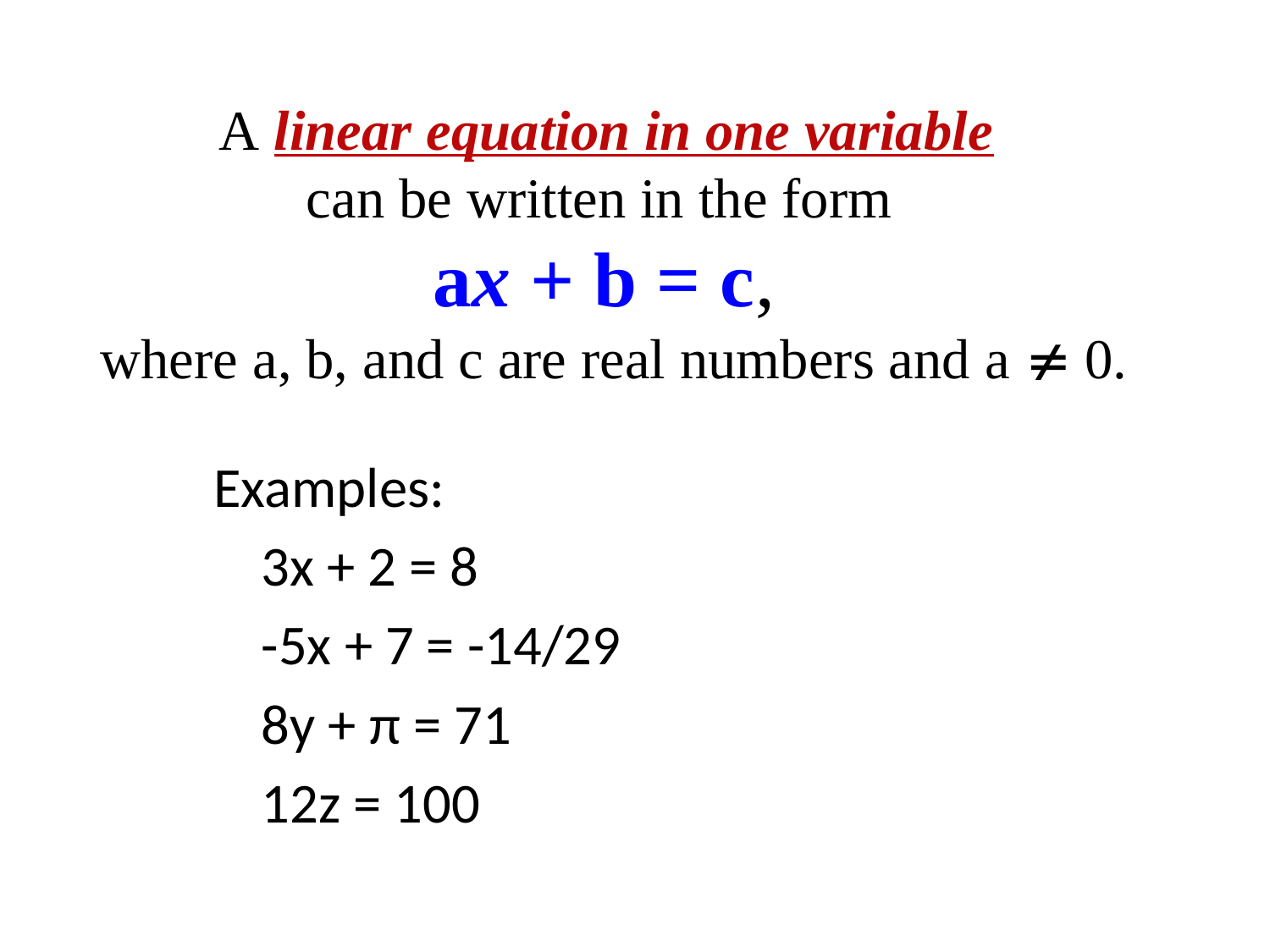

# A linear equation in one variable can be written in the form ax + b = c, where a, b, and c are real numbers and a ≠ 0.
Examples:
	3x + 2 = 8
	-5x + 7 = -14/29
	8y + π = 71
	12z = 100